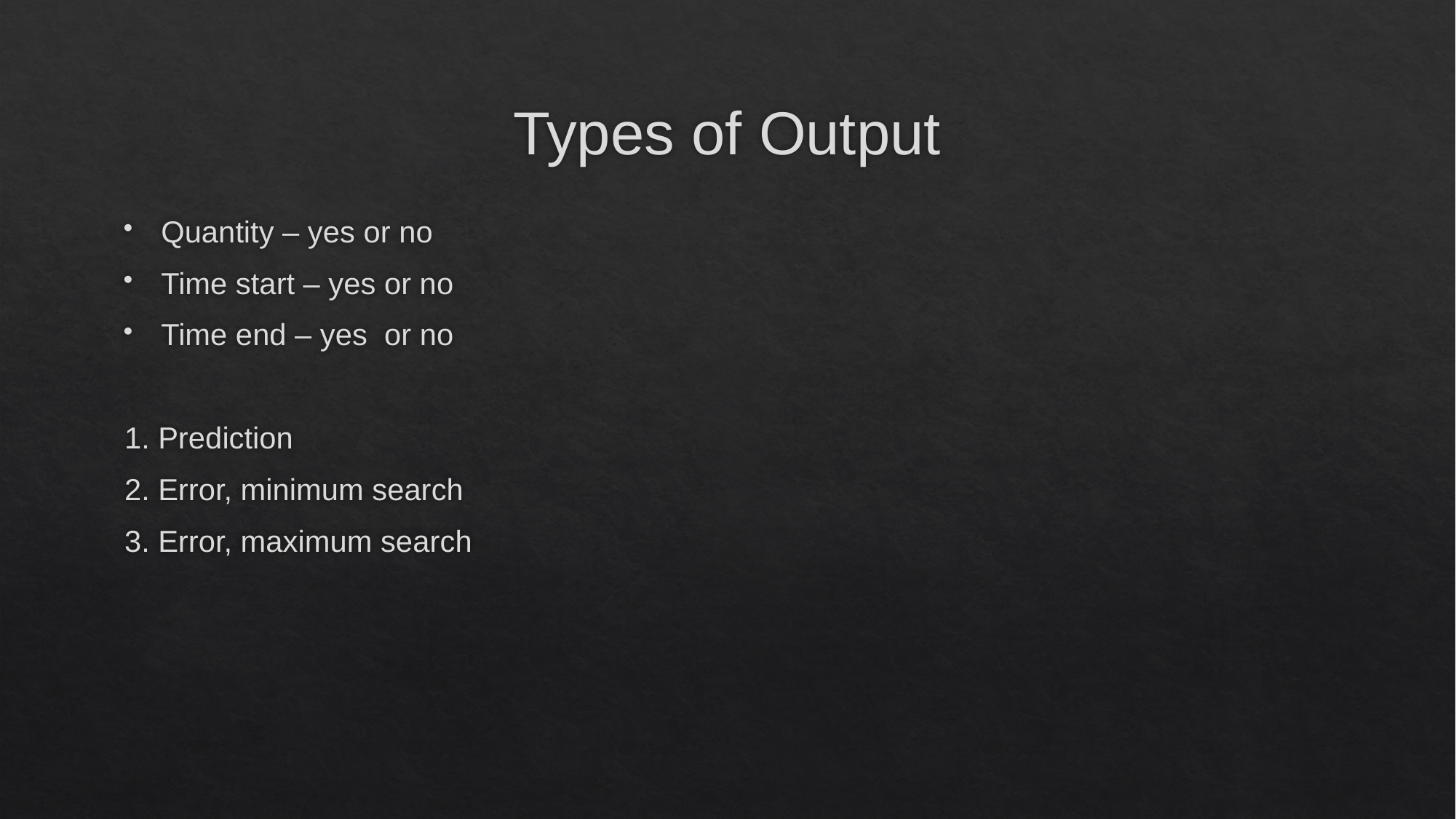

# Types of Output
Quantity – yes or no
Time start – yes or no
Time end – yes  or no

1. Prediction
2. Error, minimum search
3. Error, maximum search